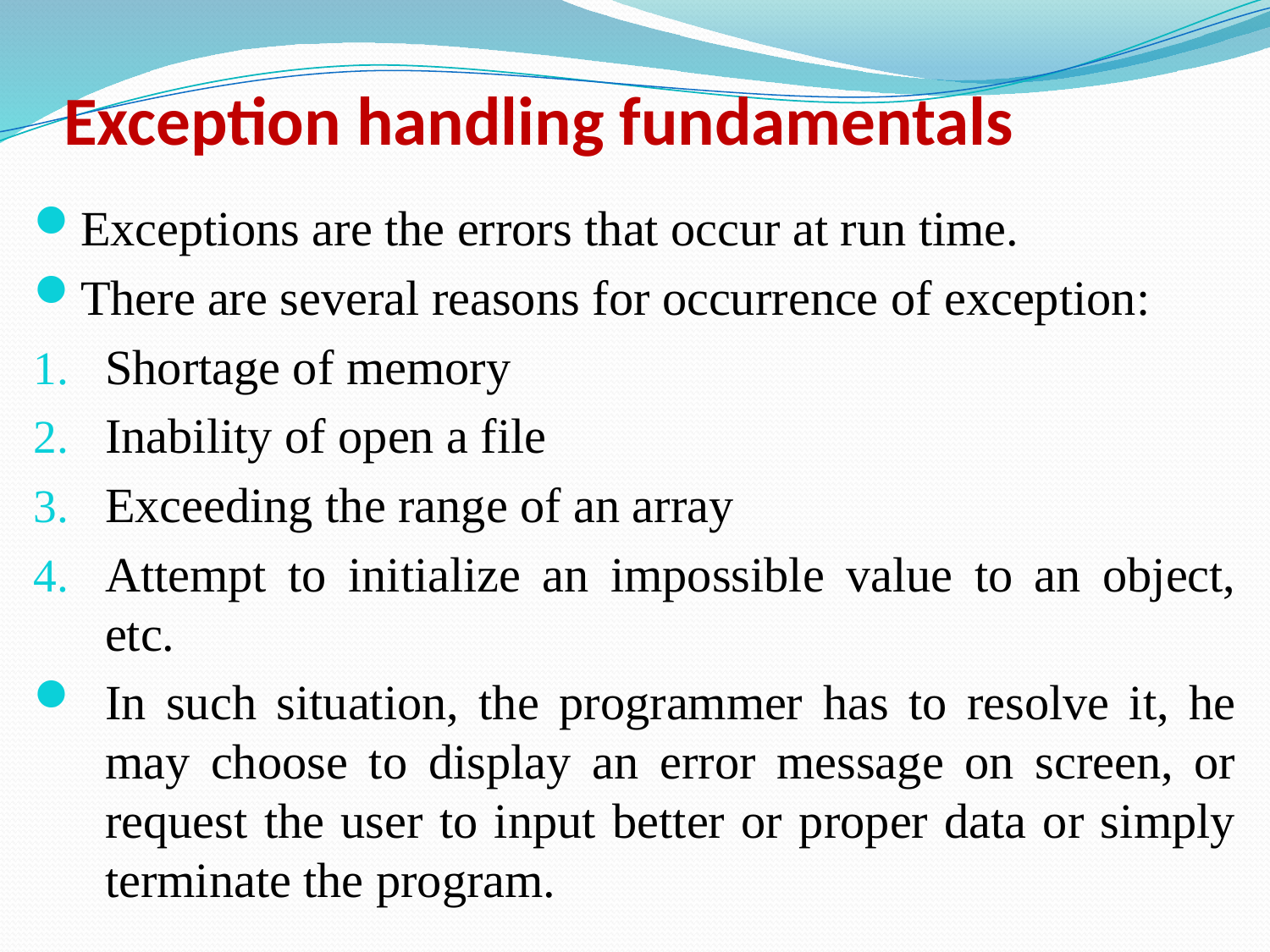

# Exception handling fundamentals
Exceptions are the errors that occur at run time.
There are several reasons for occurrence of exception:
Shortage of memory
Inability of open a file
Exceeding the range of an array
Attempt to initialize an impossible value to an object, etc.
In such situation, the programmer has to resolve it, he may choose to display an error message on screen, or request the user to input better or proper data or simply terminate the program.